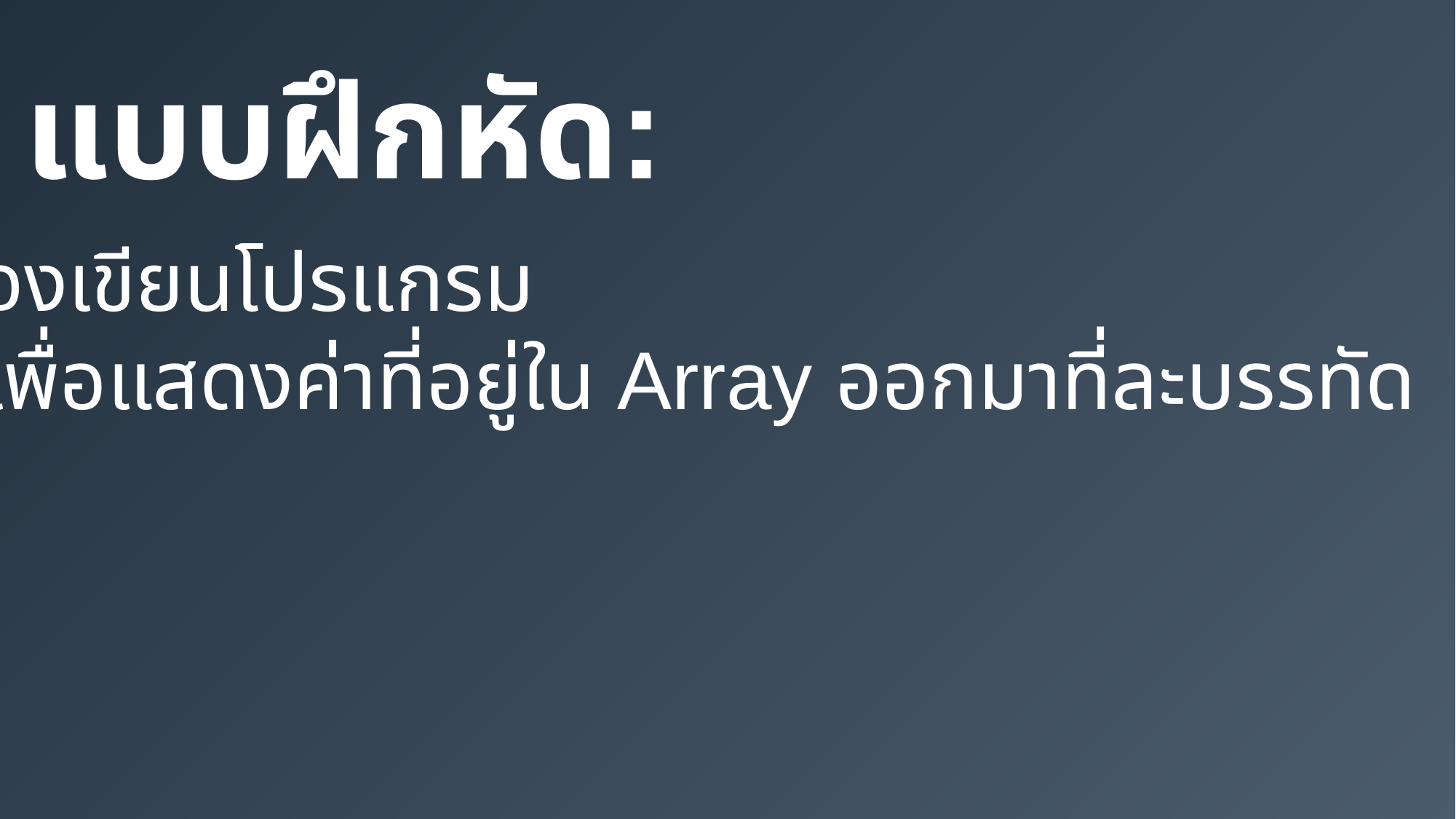

แบบฝึกหัด:
จงเขียนโปรแกรม
เพื่อแสดงค่าที่อยู่ใน Array ออกมาที่ละบรรทัด